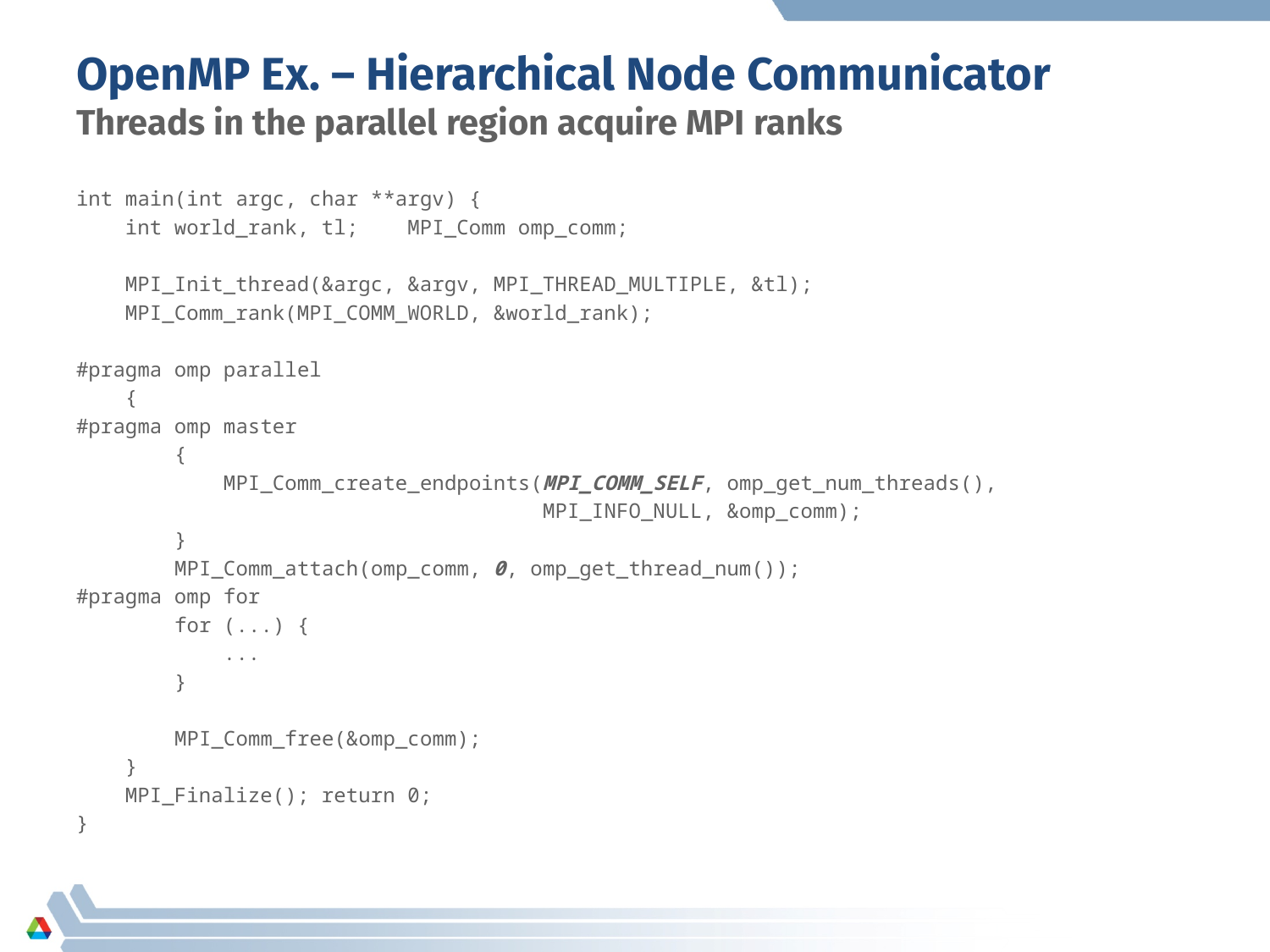

# OpenMP Ex. – Hierarchical Node Communicator Threads in the parallel region acquire MPI ranks
int main(int argc, char **argv) {
    int world_rank, tl;    MPI_Comm omp_comm;

    MPI_Init_thread(&argc, &argv, MPI_THREAD_MULTIPLE, &tl);
    MPI_Comm_rank(MPI_COMM_WORLD, &world_rank);

#pragma omp parallel
    {
#pragma omp master
        {
            MPI_Comm_create_endpoints(MPI_COMM_SELF, omp_get_num_threads(),
                                      MPI_INFO_NULL, &omp_comm);
        }
        MPI_Comm_attach(omp_comm, 0, omp_get_thread_num());
#pragma omp for
        for (...) {
            ...
        }

        MPI_Comm_free(&omp_comm);
    }
    MPI_Finalize(); return 0;
}